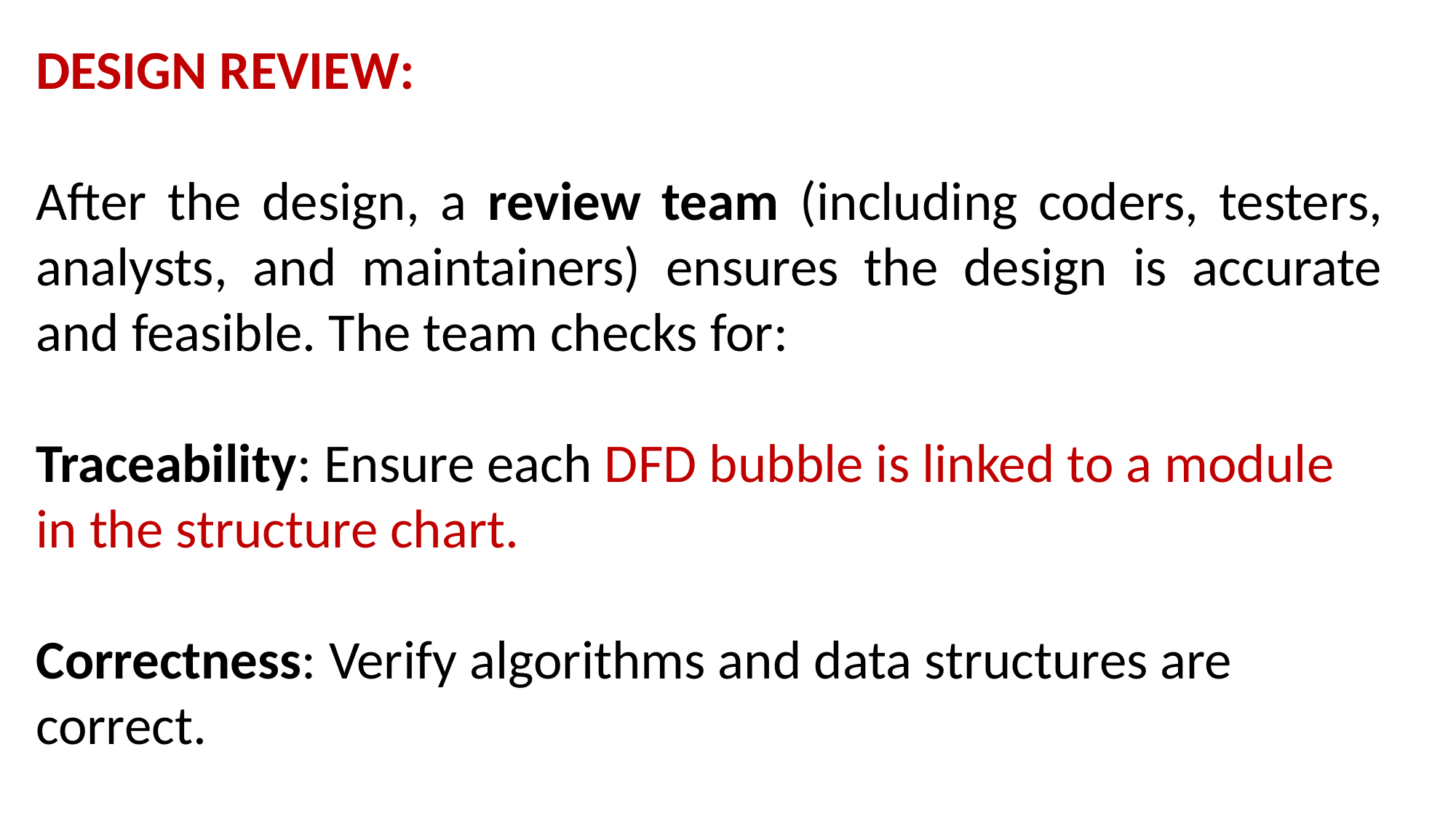

DESIGN REVIEW:

After the design, a review team (including coders, testers, analysts, and maintainers) ensures the design is accurate and feasible. The team checks for:

Traceability: Ensure each DFD bubble is linked to a module in the structure chart.

Correctness: Verify algorithms and data structures are correct.